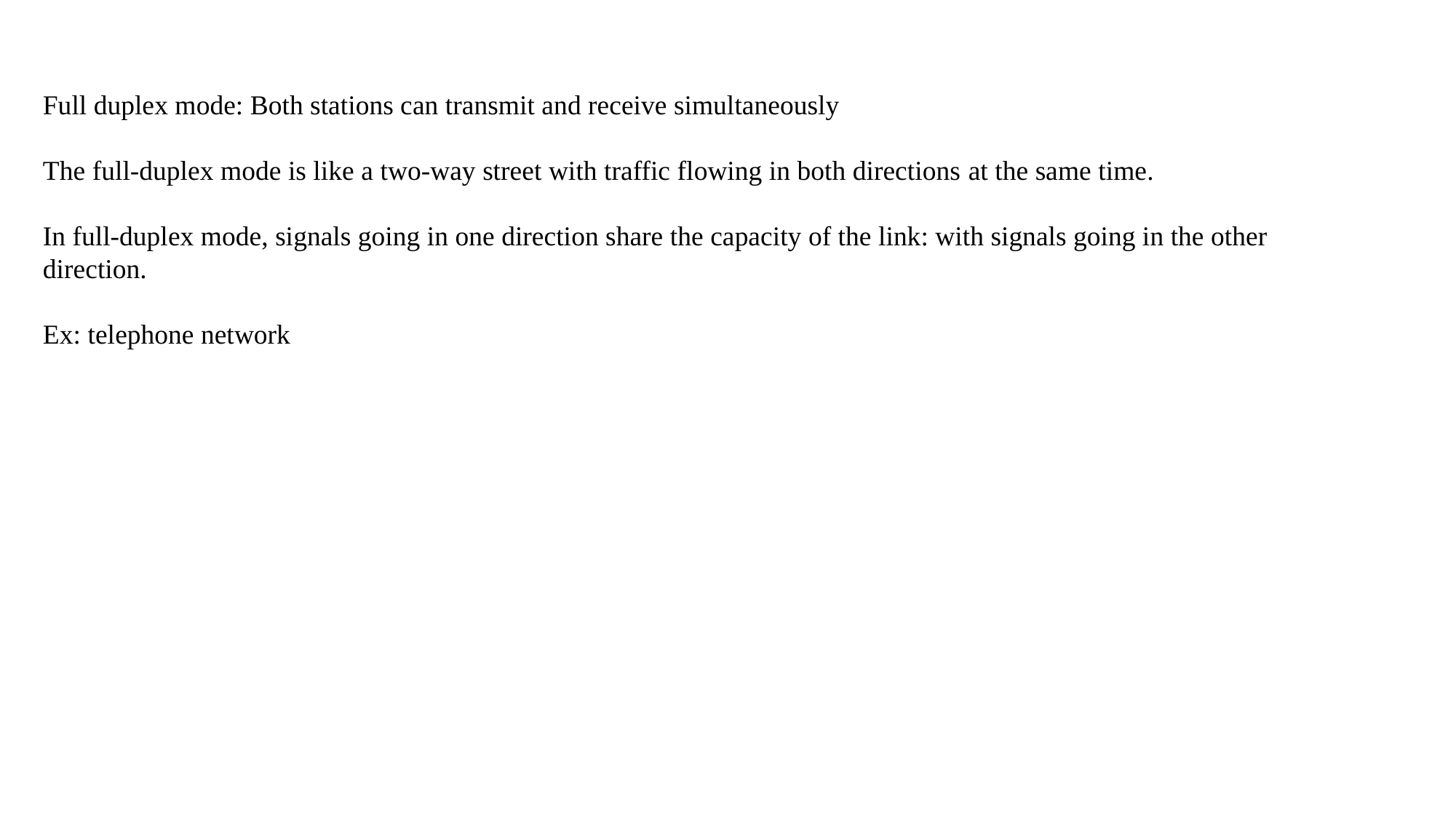

Full duplex mode: Both stations can transmit and receive simultaneously

The full-duplex mode is like a two-way street with traffic flowing in both directions at the same time.

In full-duplex mode, signals going in one direction share the capacity of the link: with signals going in the other direction.

Ex: telephone network